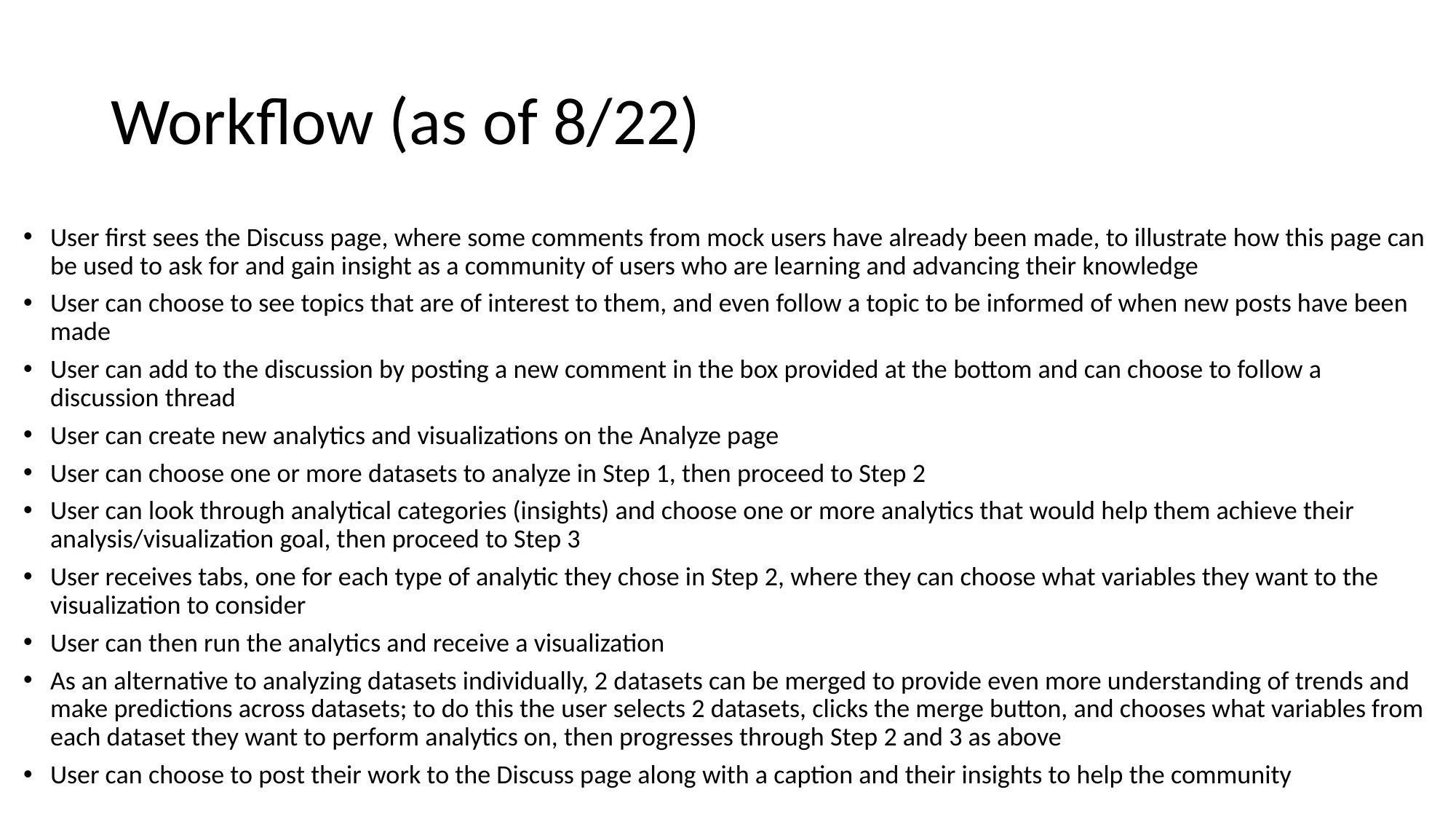

# Workflow (as of 8/22)
User first sees the Discuss page, where some comments from mock users have already been made, to illustrate how this page can be used to ask for and gain insight as a community of users who are learning and advancing their knowledge
User can choose to see topics that are of interest to them, and even follow a topic to be informed of when new posts have been made
User can add to the discussion by posting a new comment in the box provided at the bottom and can choose to follow a discussion thread
User can create new analytics and visualizations on the Analyze page
User can choose one or more datasets to analyze in Step 1, then proceed to Step 2
User can look through analytical categories (insights) and choose one or more analytics that would help them achieve their analysis/visualization goal, then proceed to Step 3
User receives tabs, one for each type of analytic they chose in Step 2, where they can choose what variables they want to the visualization to consider
User can then run the analytics and receive a visualization
As an alternative to analyzing datasets individually, 2 datasets can be merged to provide even more understanding of trends and make predictions across datasets; to do this the user selects 2 datasets, clicks the merge button, and chooses what variables from each dataset they want to perform analytics on, then progresses through Step 2 and 3 as above
User can choose to post their work to the Discuss page along with a caption and their insights to help the community